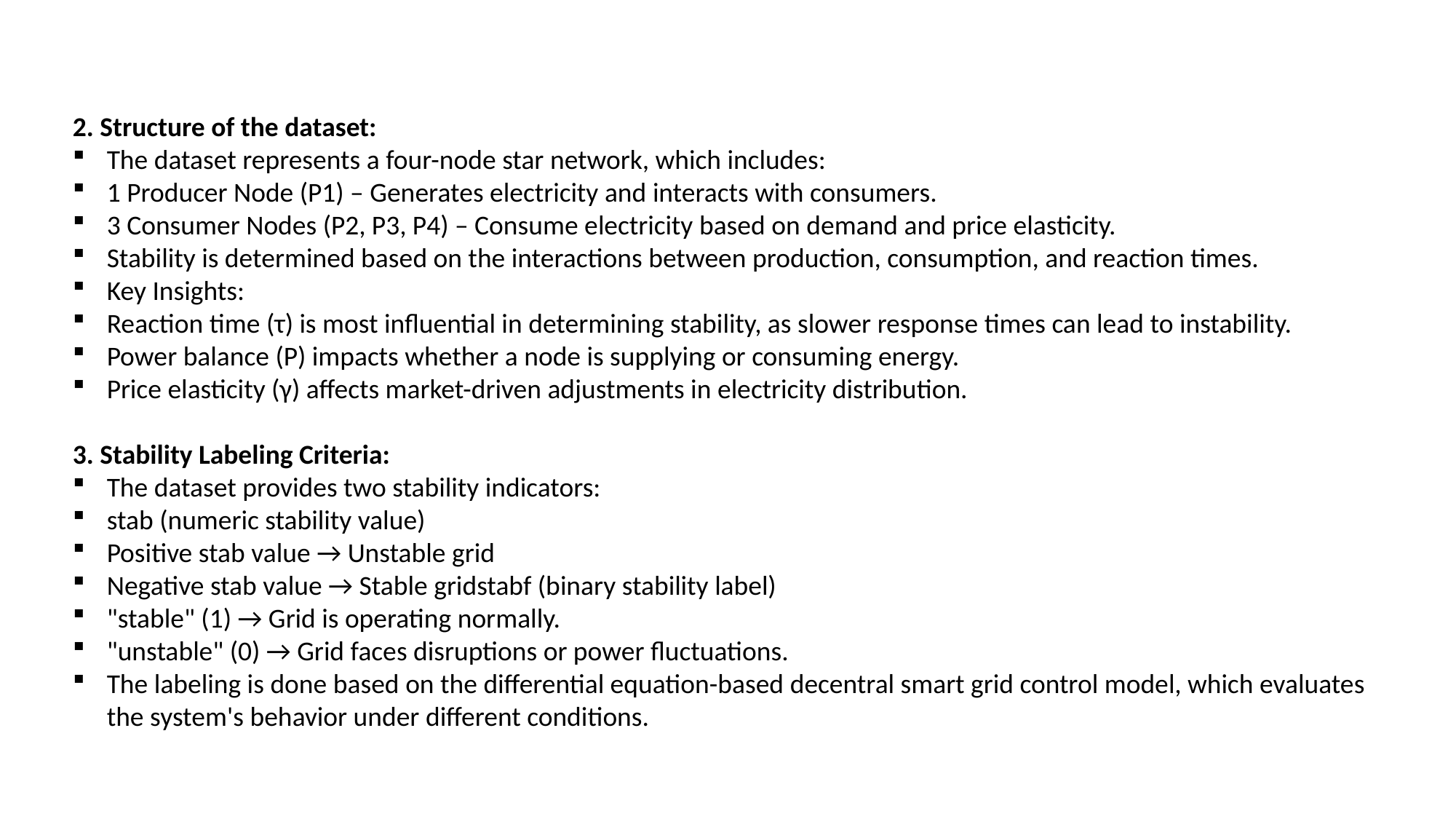

#
2. Structure of the dataset:
The dataset represents a four-node star network, which includes:
1 Producer Node (P1) – Generates electricity and interacts with consumers.
3 Consumer Nodes (P2, P3, P4) – Consume electricity based on demand and price elasticity.
Stability is determined based on the interactions between production, consumption, and reaction times.
Key Insights:
Reaction time (τ) is most influential in determining stability, as slower response times can lead to instability.
Power balance (P) impacts whether a node is supplying or consuming energy.
Price elasticity (γ) affects market-driven adjustments in electricity distribution.

3. Stability Labeling Criteria:
The dataset provides two stability indicators:
stab (numeric stability value)
Positive stab value → Unstable grid
Negative stab value → Stable gridstabf (binary stability label)
"stable" (1) → Grid is operating normally.
"unstable" (0) → Grid faces disruptions or power fluctuations.
The labeling is done based on the differential equation-based decentral smart grid control model, which evaluates the system's behavior under different conditions.